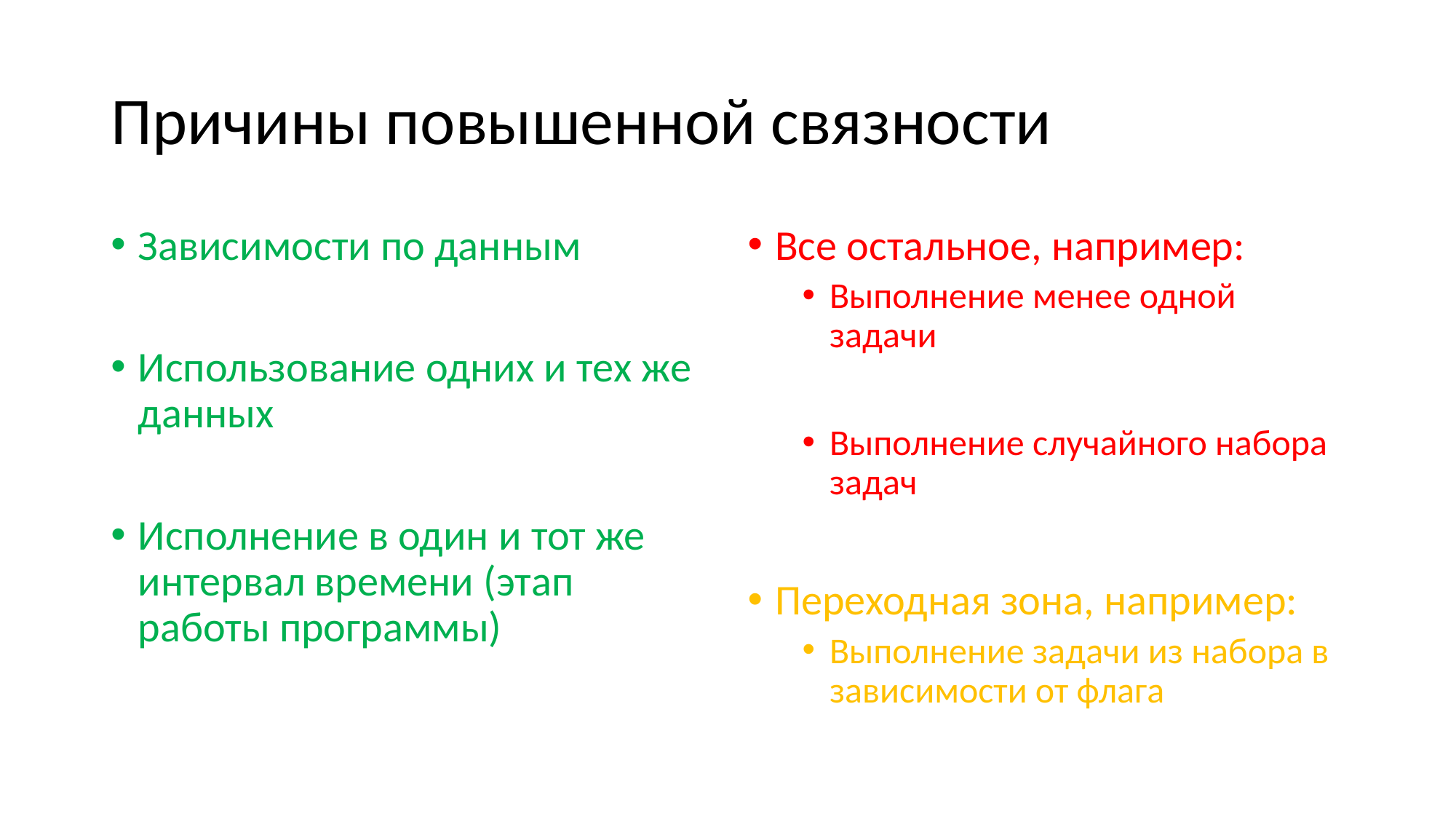

# Причины повышенной связности
Зависимости по данным

Использование одних и тех же данных

Исполнение в один и тот же интервал времени (этап работы программы)

Все остальное, например:
Выполнение менее одной задачи

Выполнение случайного набора задач

Переходная зона, например:
Выполнение задачи из набора в зависимости от флага